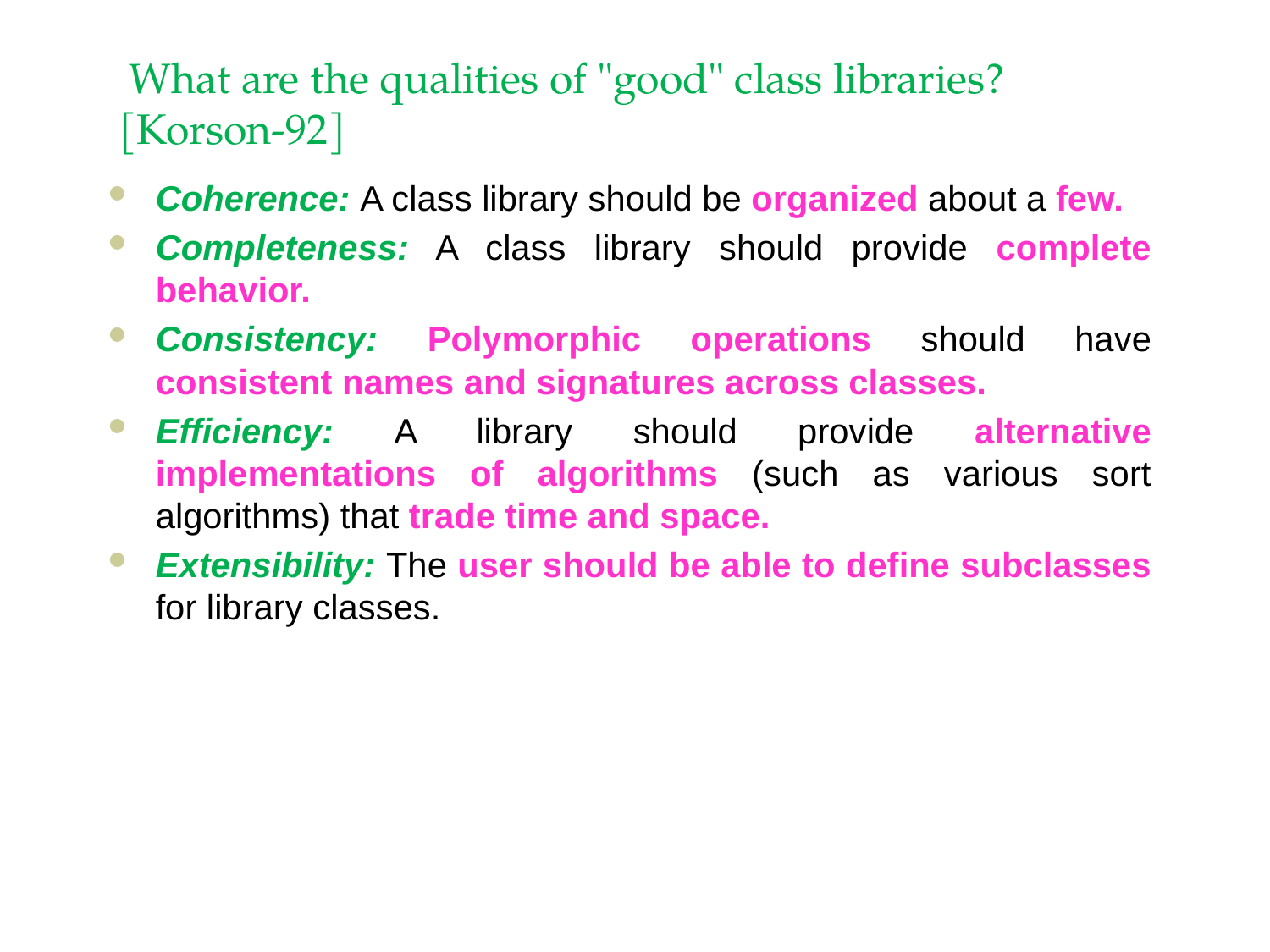

# What are the qualities of "good" class libraries? [Korson-92]
Coherence: A class library should be organized about a few.
Completeness: A class library should provide complete behavior.
Consistency: Polymorphic operations should have consistent names and signatures across classes.
Efficiency: A library should provide alternative implementations of algorithms (such as various sort algorithms) that trade time and space.
Extensibility: The user should be able to define subclasses for library classes.